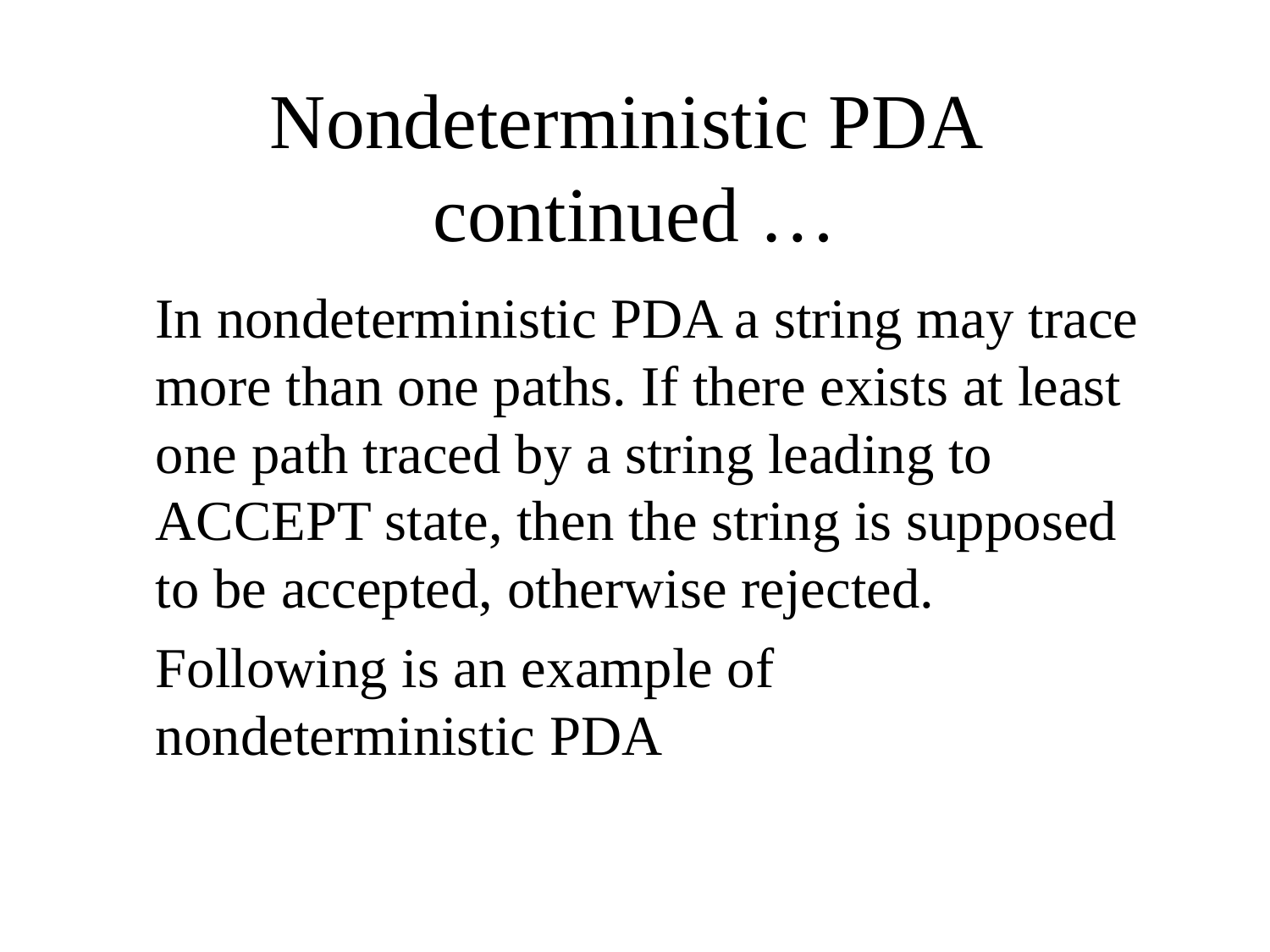

# Nondeterministic PDA continued …
	In nondeterministic PDA a string may trace more than one paths. If there exists at least one path traced by a string leading to ACCEPT state, then the string is supposed to be accepted, otherwise rejected.
	Following is an example of nondeterministic PDA